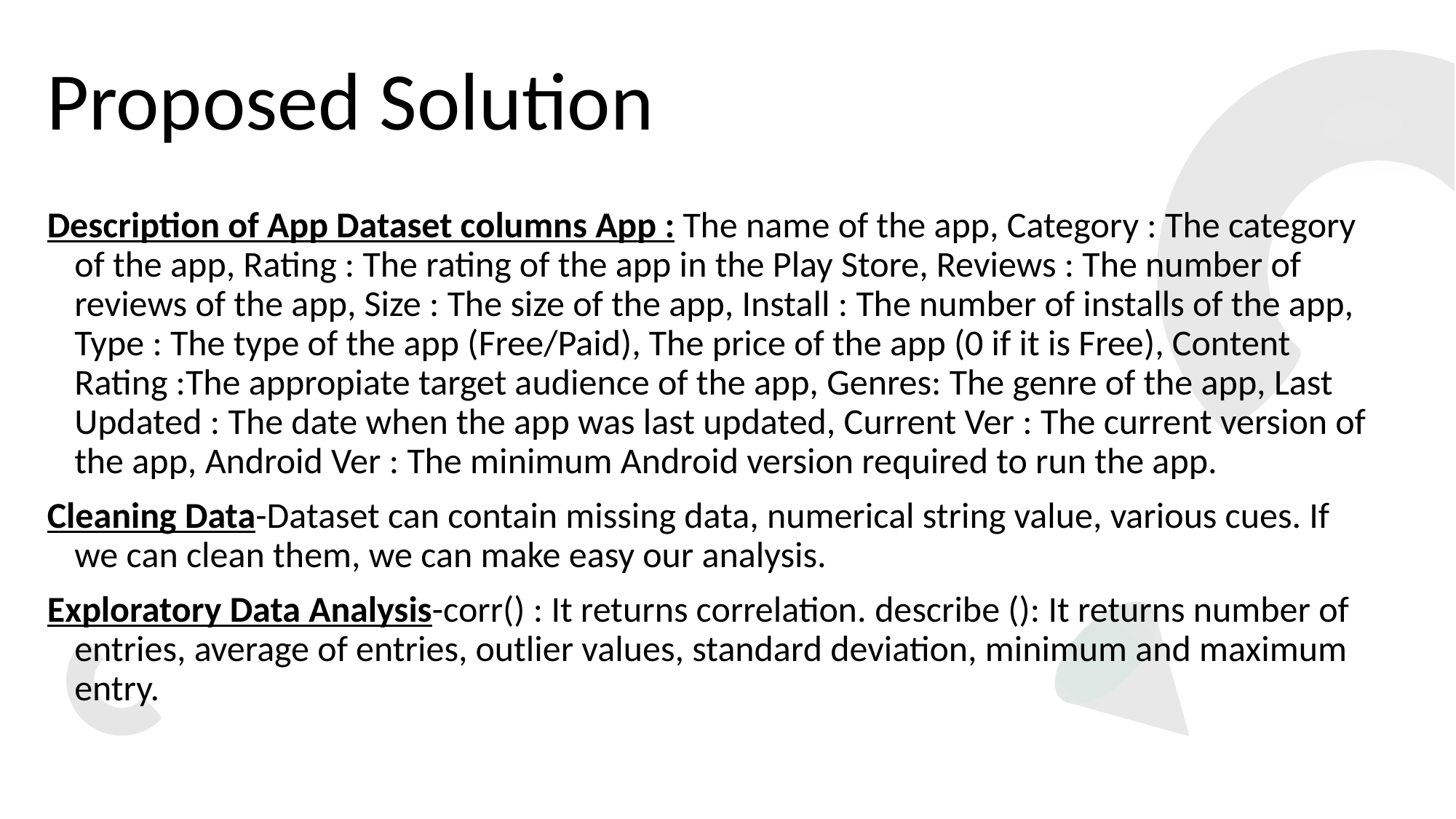

# Proposed Solution

Description of App Dataset columns App : The name of the app, Category : The category of the app, Rating : The rating of the app in the Play Store, Reviews : The number of reviews of the app, Size : The size of the app, Install : The number of installs of the app, Type : The type of the app (Free/Paid), The price of the app (0 if it is Free), Content Rating :The appropiate target audience of the app, Genres: The genre of the app, Last Updated : The date when the app was last updated, Current Ver : The current version of the app, Android Ver : The minimum Android version required to run the app.
Cleaning Data-Dataset can contain missing data, numerical string value, various cues. If we can clean them, we can make easy our analysis.
Exploratory Data Analysis-corr() : It returns correlation. describe (): It returns number of entries, average of entries, outlier values, standard deviation, minimum and maximum entry.